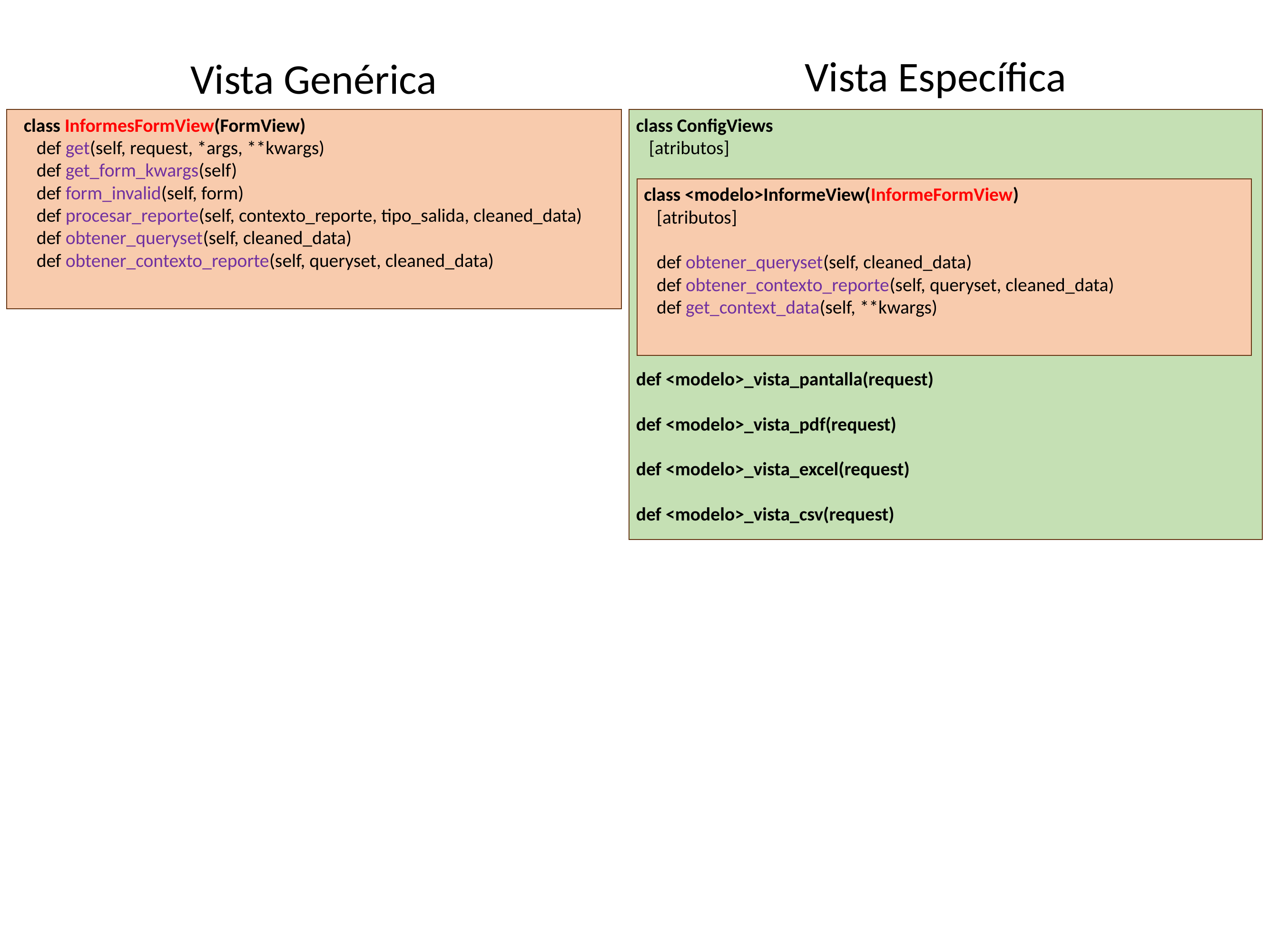

Vista Específica
Vista Genérica
class InformesFormView(FormView)
   def get(self, request, *args, **kwargs)
   def get_form_kwargs(self)
   def form_invalid(self, form)
   def procesar_reporte(self, contexto_reporte, tipo_salida, cleaned_data)
   def obtener_queryset(self, cleaned_data)
   def obtener_contexto_reporte(self, queryset, cleaned_data)
class ConfigViews
   [atributos]

class <modelo>InformeView(InformeFormView)
   [atributos]

   def obtener_queryset(self, cleaned_data)
   def obtener_contexto_reporte(self, queryset, cleaned_data)
   def get_context_data(self, **kwargs)
def <modelo>_vista_pantalla(request)

def <modelo>_vista_pdf(request)

def <modelo>_vista_excel(request)

def <modelo>_vista_csv(request)